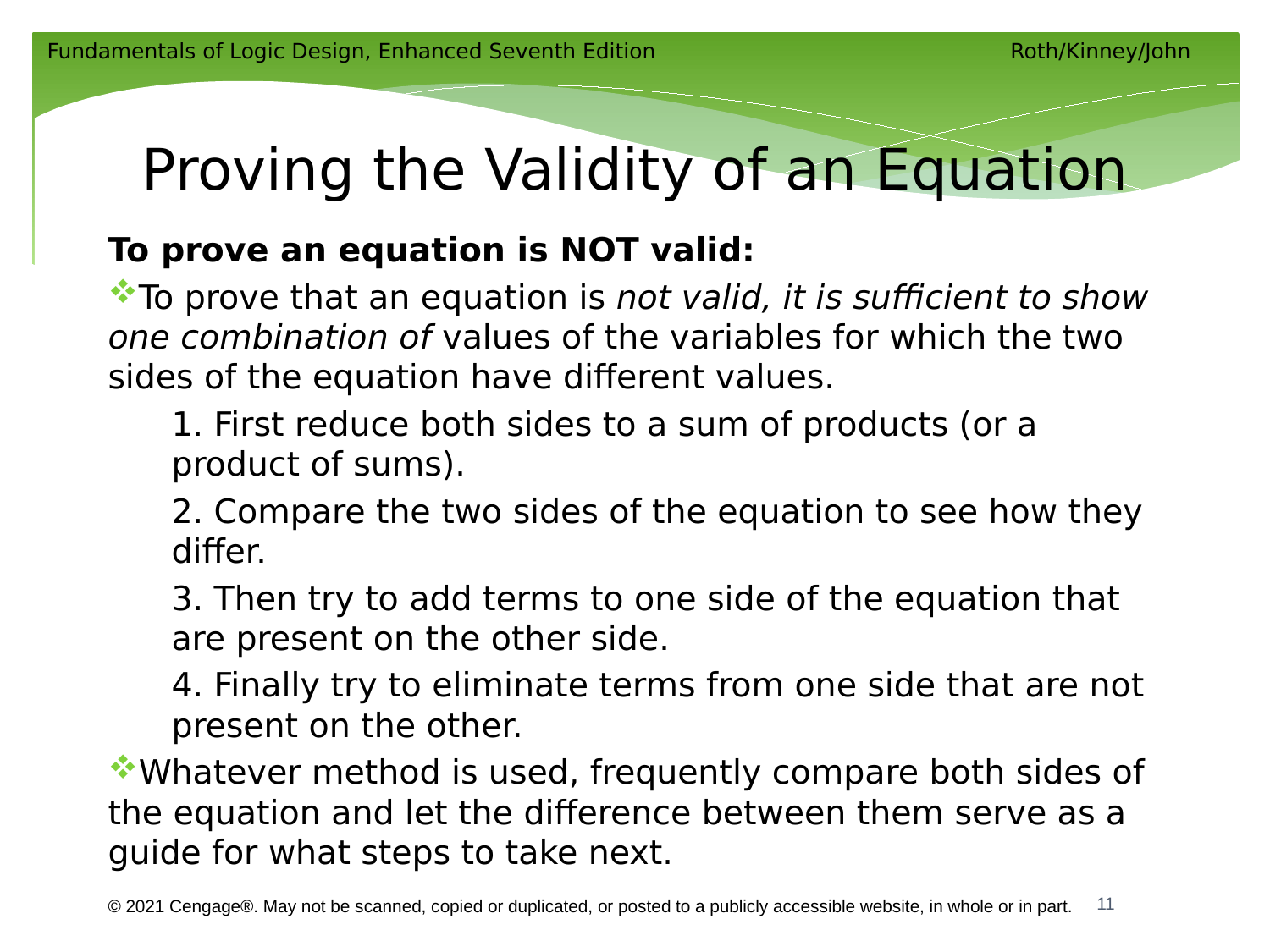

# Proving the Validity of an Equation
To prove an equation is NOT valid:
To prove that an equation is not valid, it is sufficient to show one combination of values of the variables for which the two sides of the equation have different values.
1. First reduce both sides to a sum of products (or a product of sums).
2. Compare the two sides of the equation to see how they differ.
3. Then try to add terms to one side of the equation that are present on the other side.
4. Finally try to eliminate terms from one side that are not present on the other.
Whatever method is used, frequently compare both sides of the equation and let the difference between them serve as a guide for what steps to take next.
11